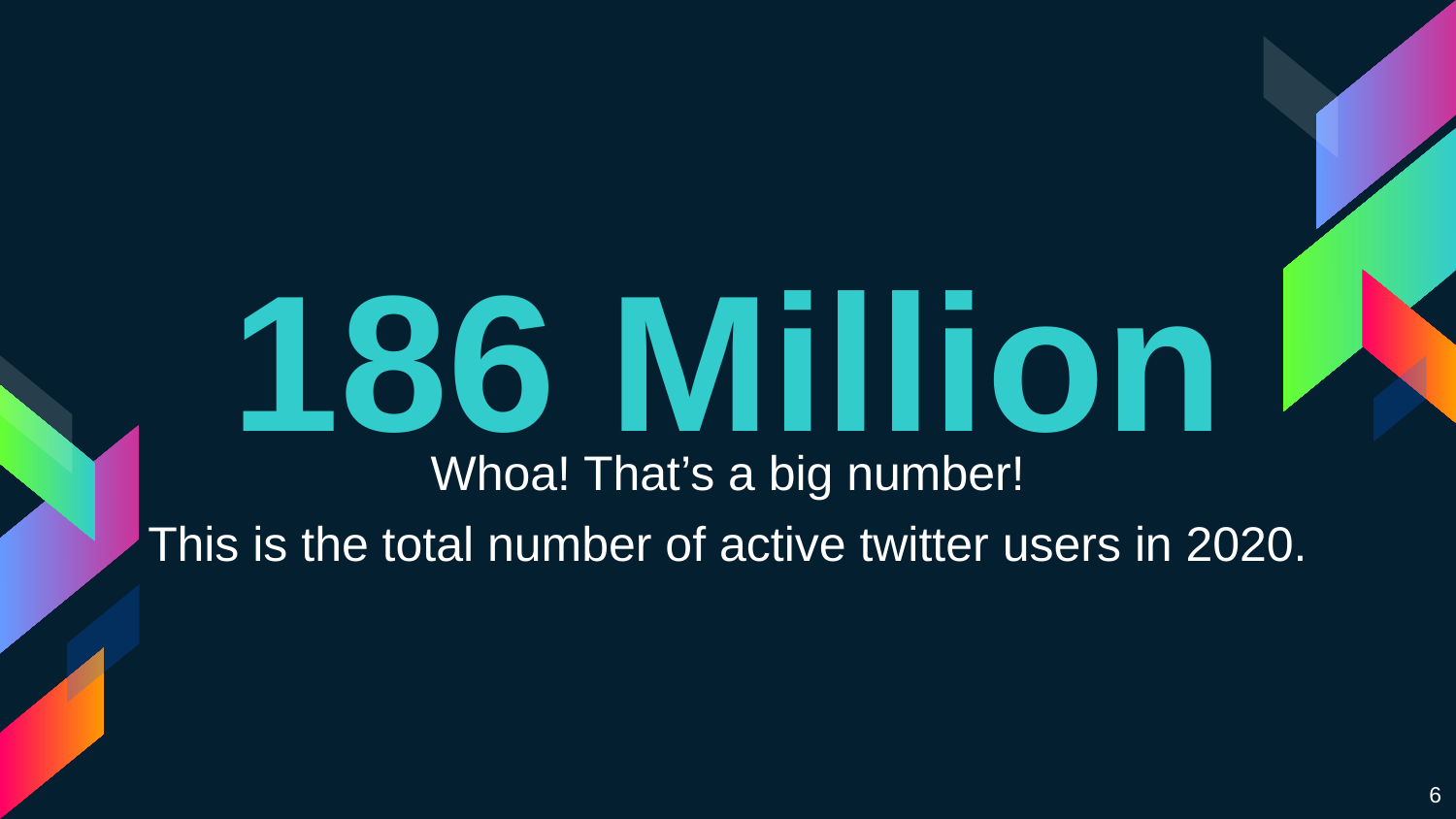

186 Million
Whoa! That’s a big number!
This is the total number of active twitter users in 2020.
6